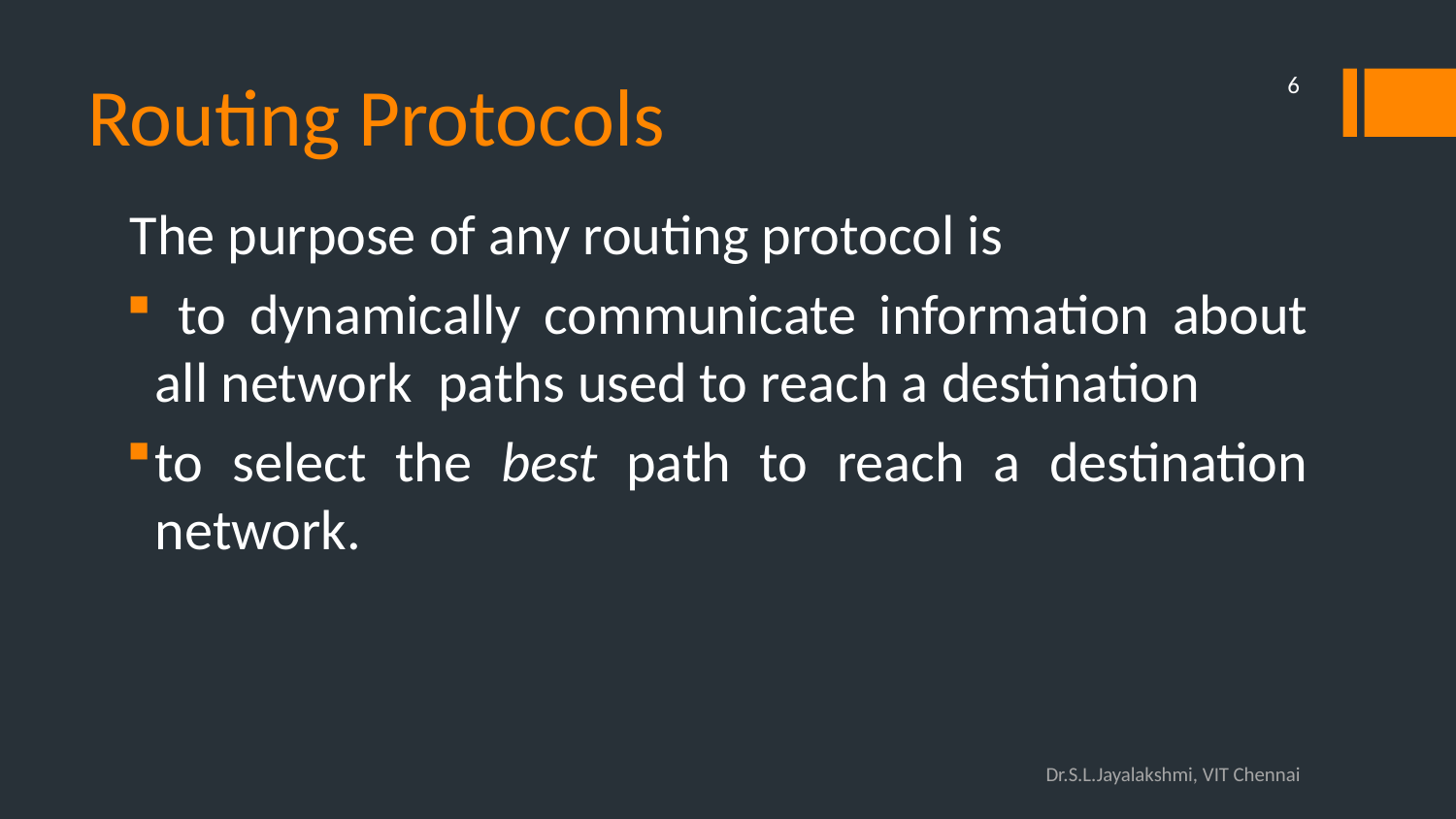

# Routing Protocols
6
The purpose of any routing protocol is
 to dynamically communicate information about all network  paths used to reach a destination
to select the best path to reach a destination network.
Dr.S.L.Jayalakshmi, VIT Chennai